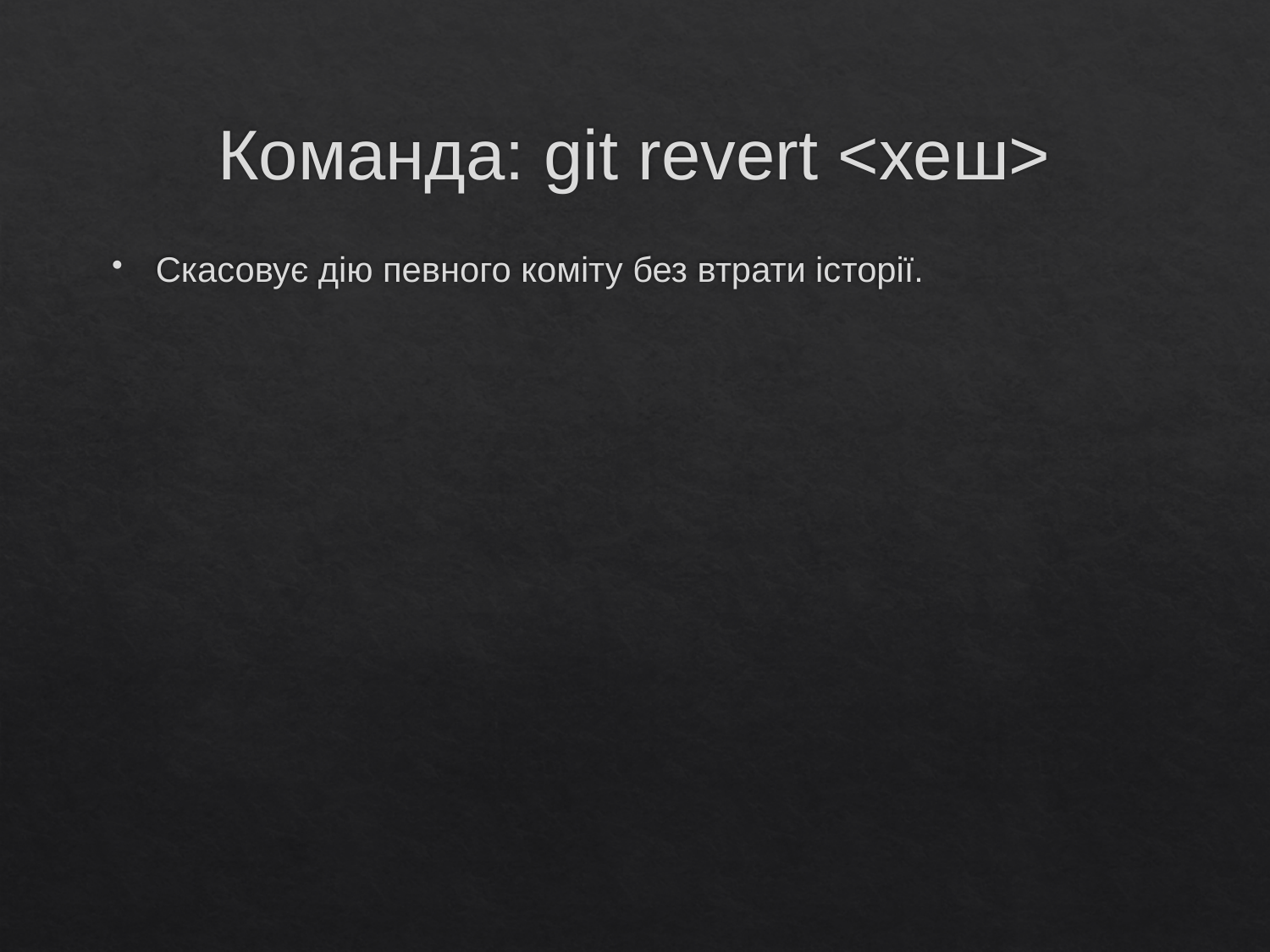

# Команда: git revert <хеш>
Скасовує дію певного коміту без втрати історії.